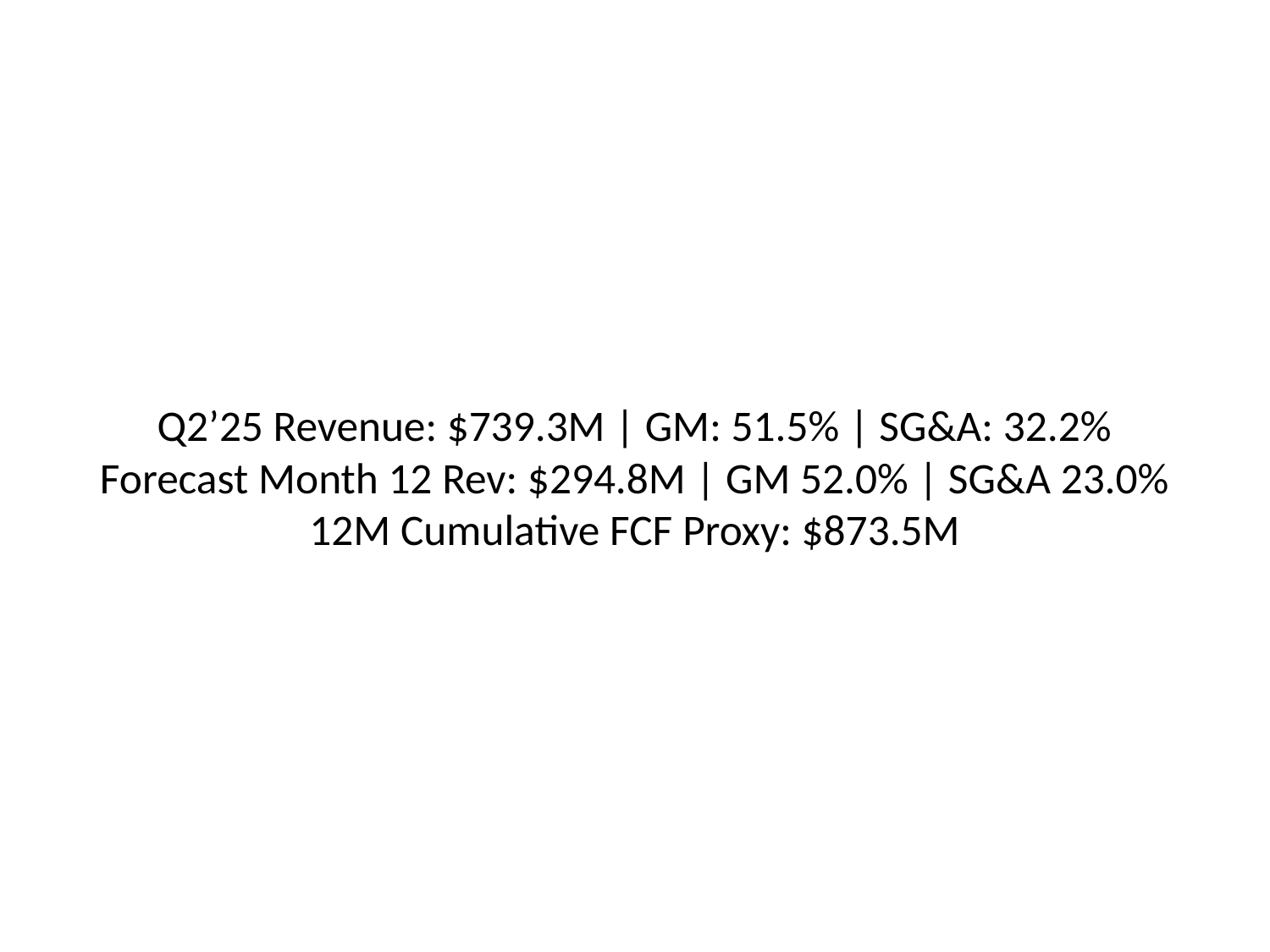

# Q2’25 Revenue: $739.3M | GM: 51.5% | SG&A: 32.2%
Forecast Month 12 Rev: $294.8M | GM 52.0% | SG&A 23.0%
12M Cumulative FCF Proxy: $873.5M